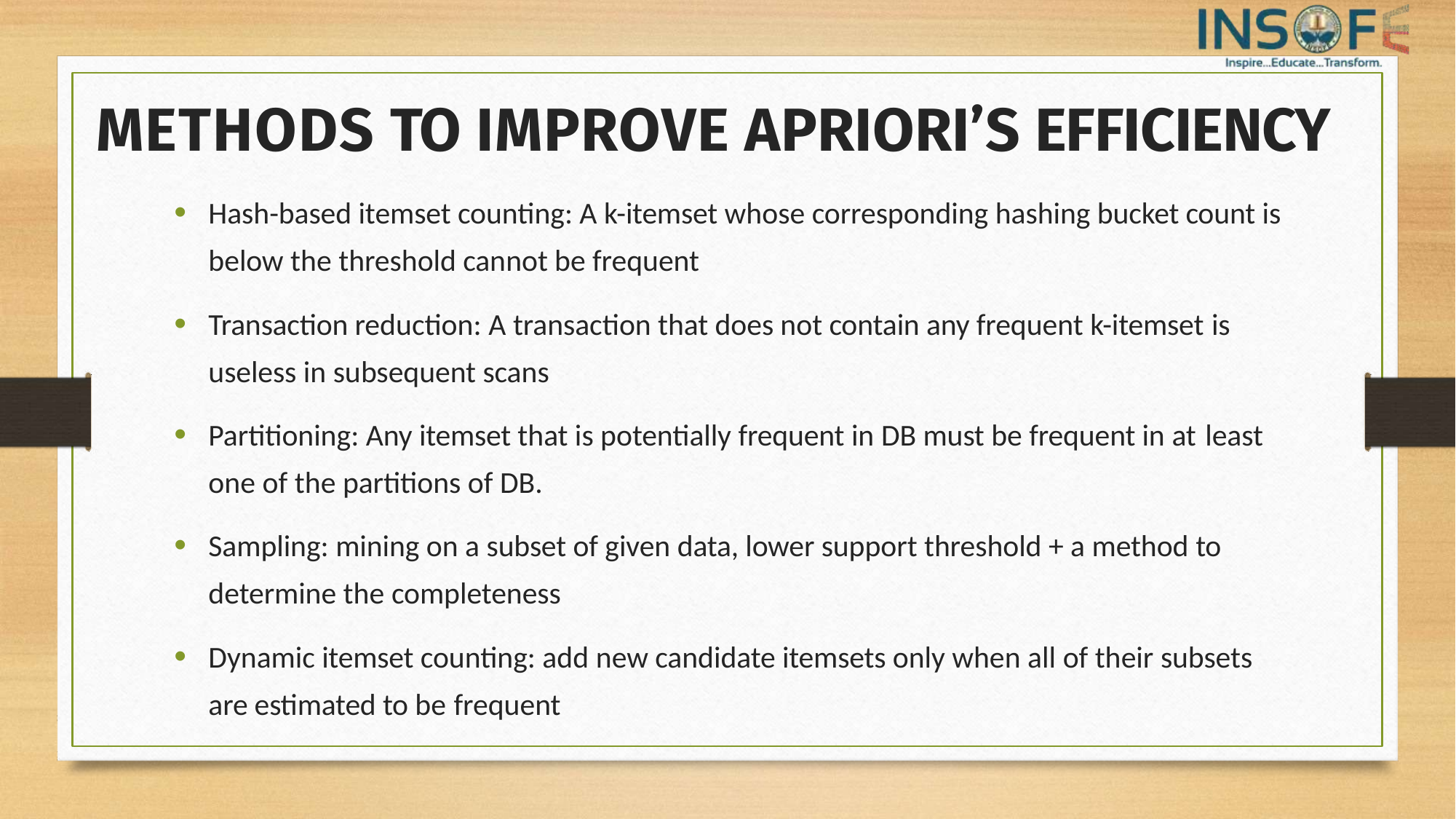

# METHODS TO IMPROVE APRIORI’S EFFICIENCY
Hash-based itemset counting: A k-itemset whose corresponding hashing bucket count is  below the threshold cannot be frequent
Transaction reduction: A transaction that does not contain any frequent k-itemset is
useless in subsequent scans

Partitioning: Any itemset that is potentially frequent in DB must be frequent in at least
one of the partitions of DB.
Sampling: mining on a subset of given data, lower support threshold + a method to  determine the completeness
Dynamic itemset counting: add new candidate itemsets only when all of their subsets  are estimated to be frequent